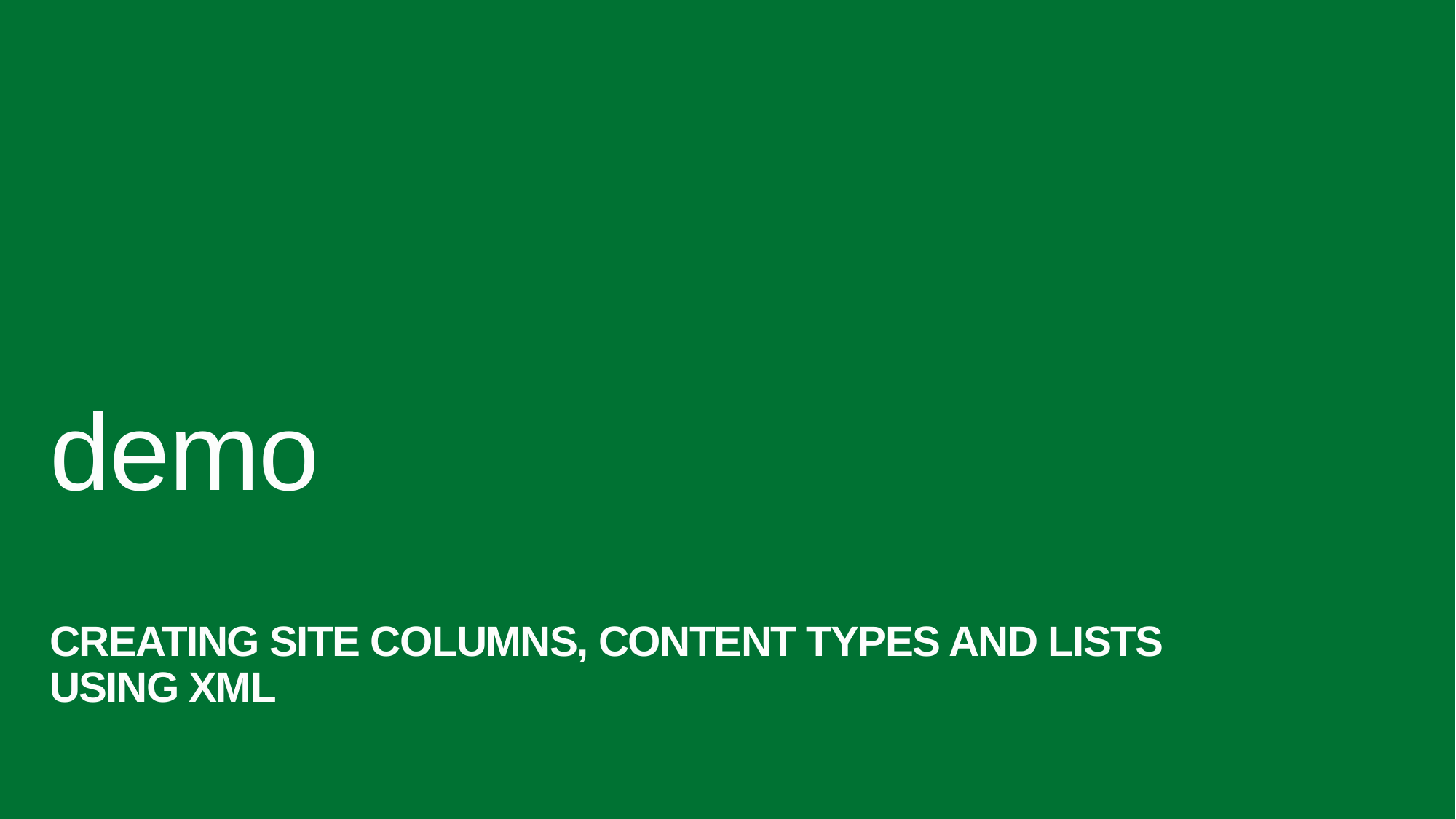

demo
Creating site columns, content types and lists using XML